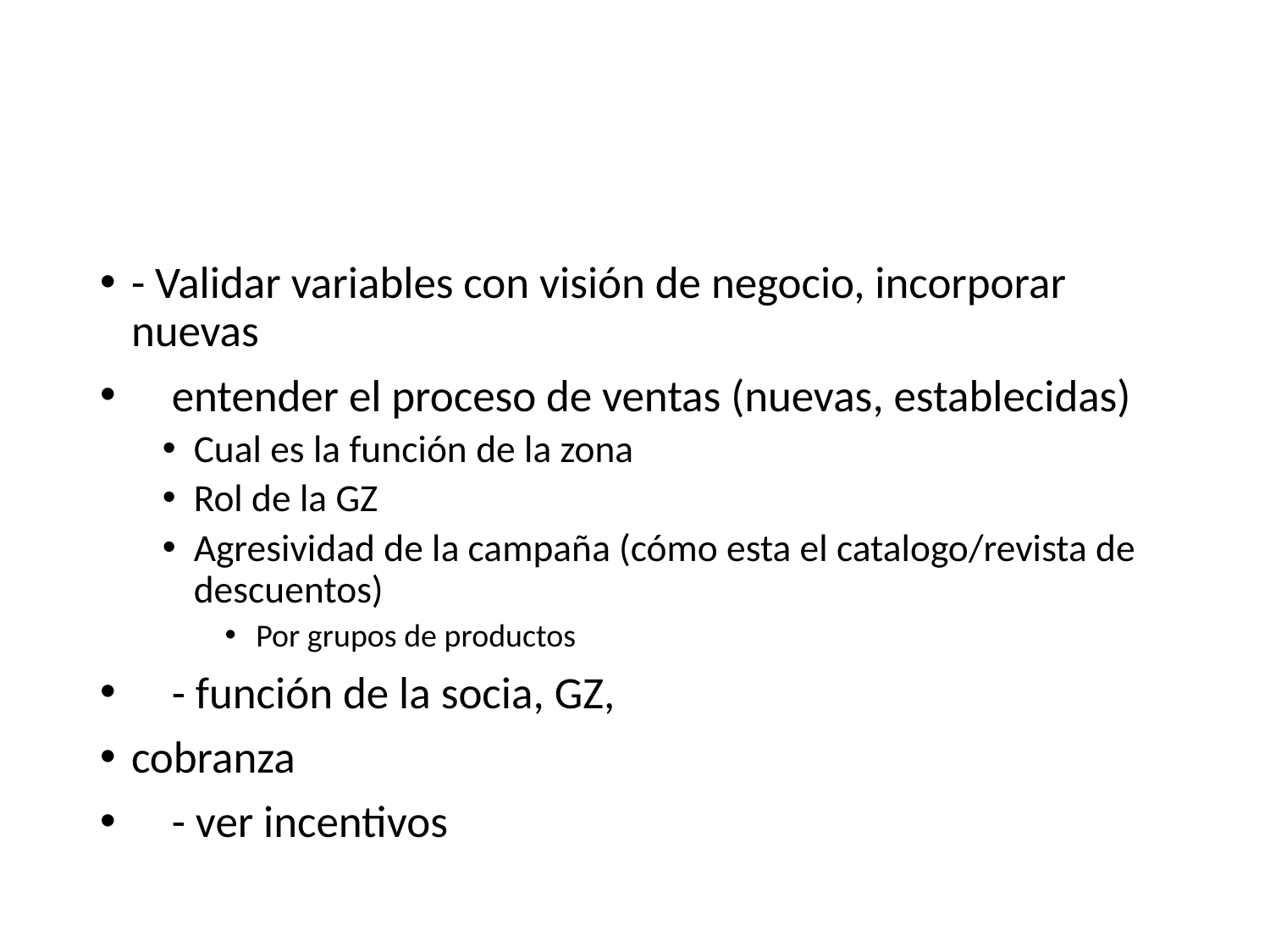

#
- Validar variables con visión de negocio, incorporar nuevas
    entender el proceso de ventas (nuevas, establecidas)
Cual es la función de la zona
Rol de la GZ
Agresividad de la campaña (cómo esta el catalogo/revista de descuentos)
Por grupos de productos
    - función de la socia, GZ,
cobranza
    - ver incentivos